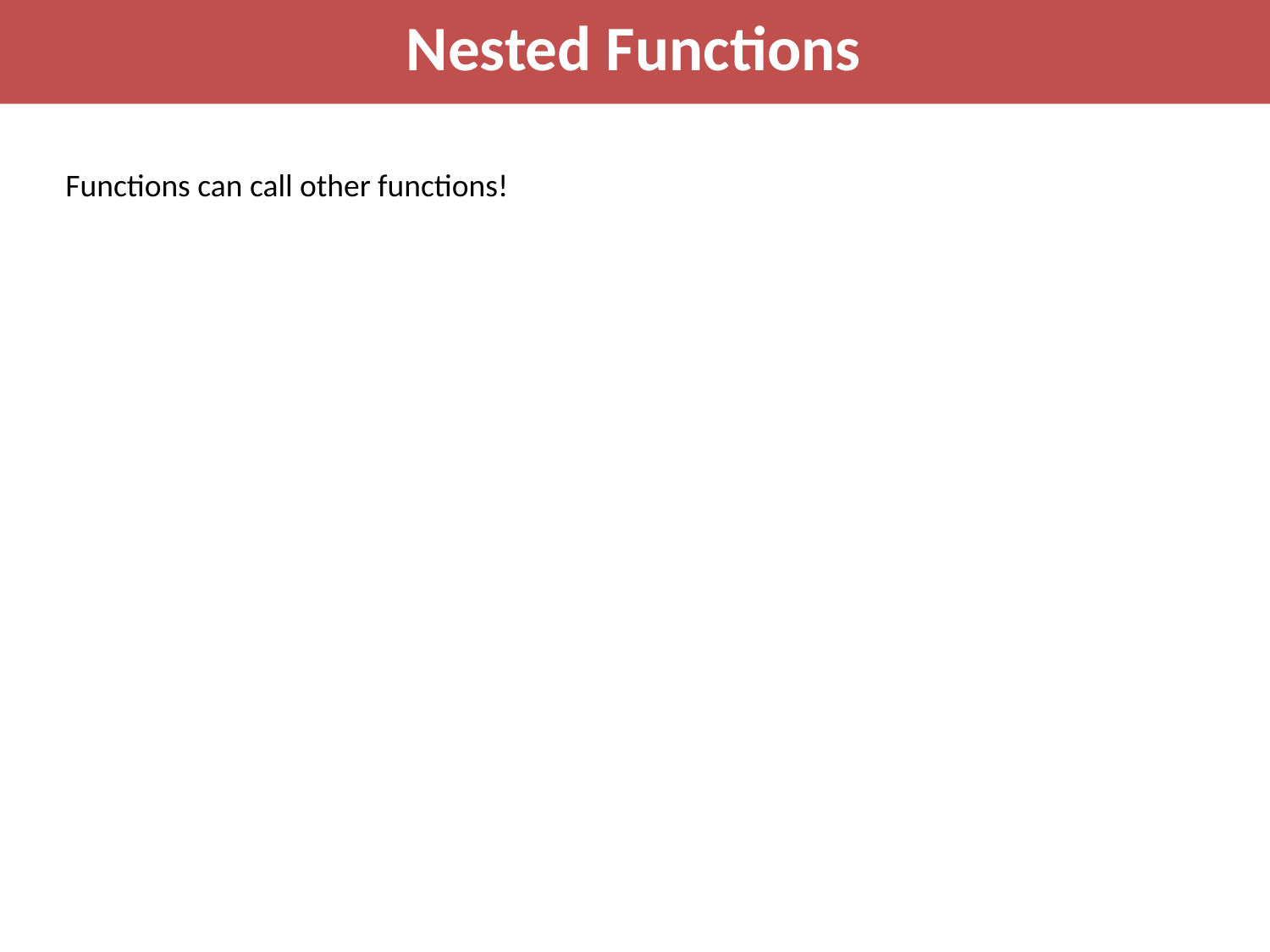

Nested Functions

Functions can call other functions!